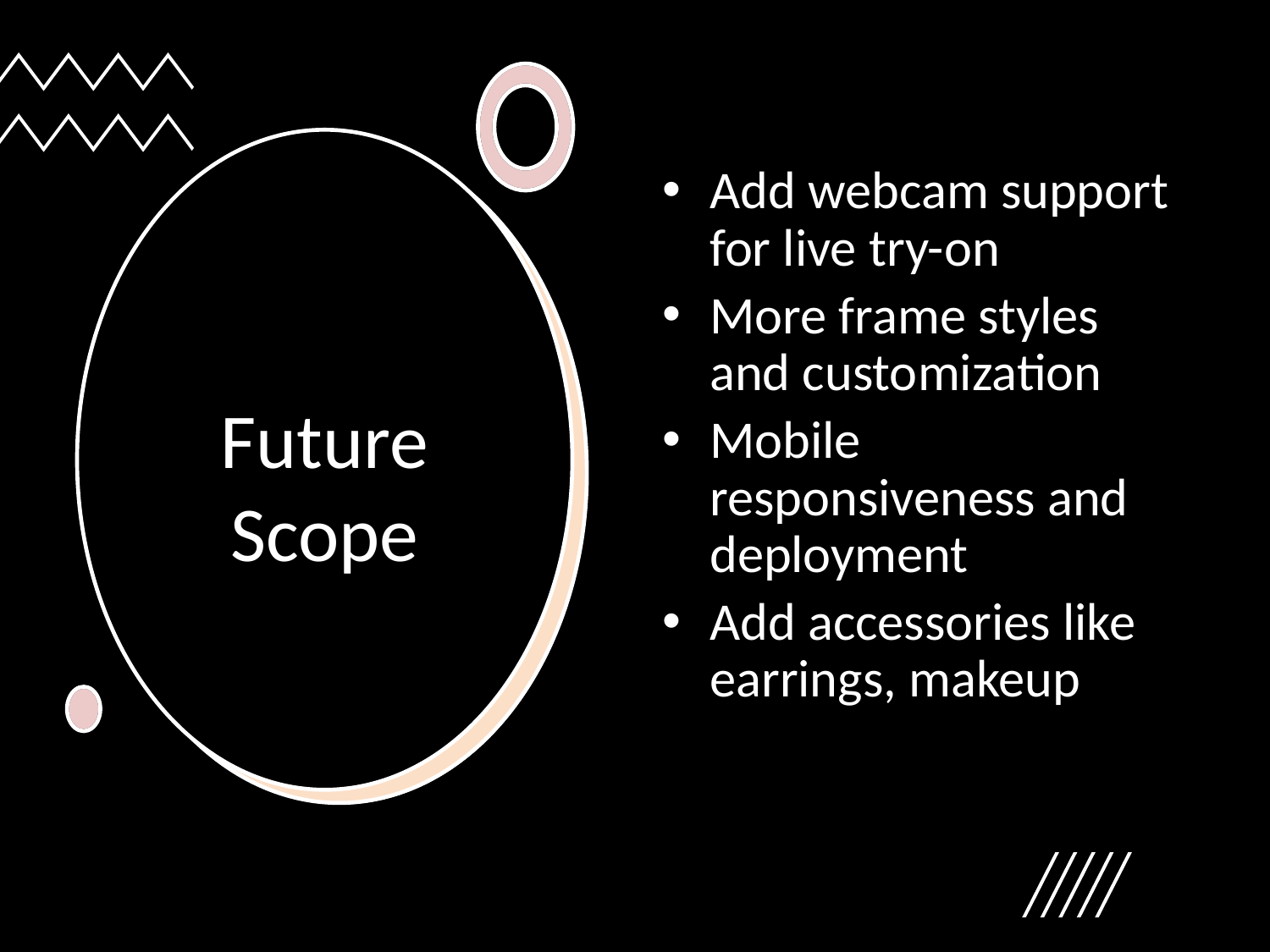

Add webcam support for live try-on
More frame styles and customization
Mobile responsiveness and deployment
Add accessories like earrings, makeup
# Future Scope